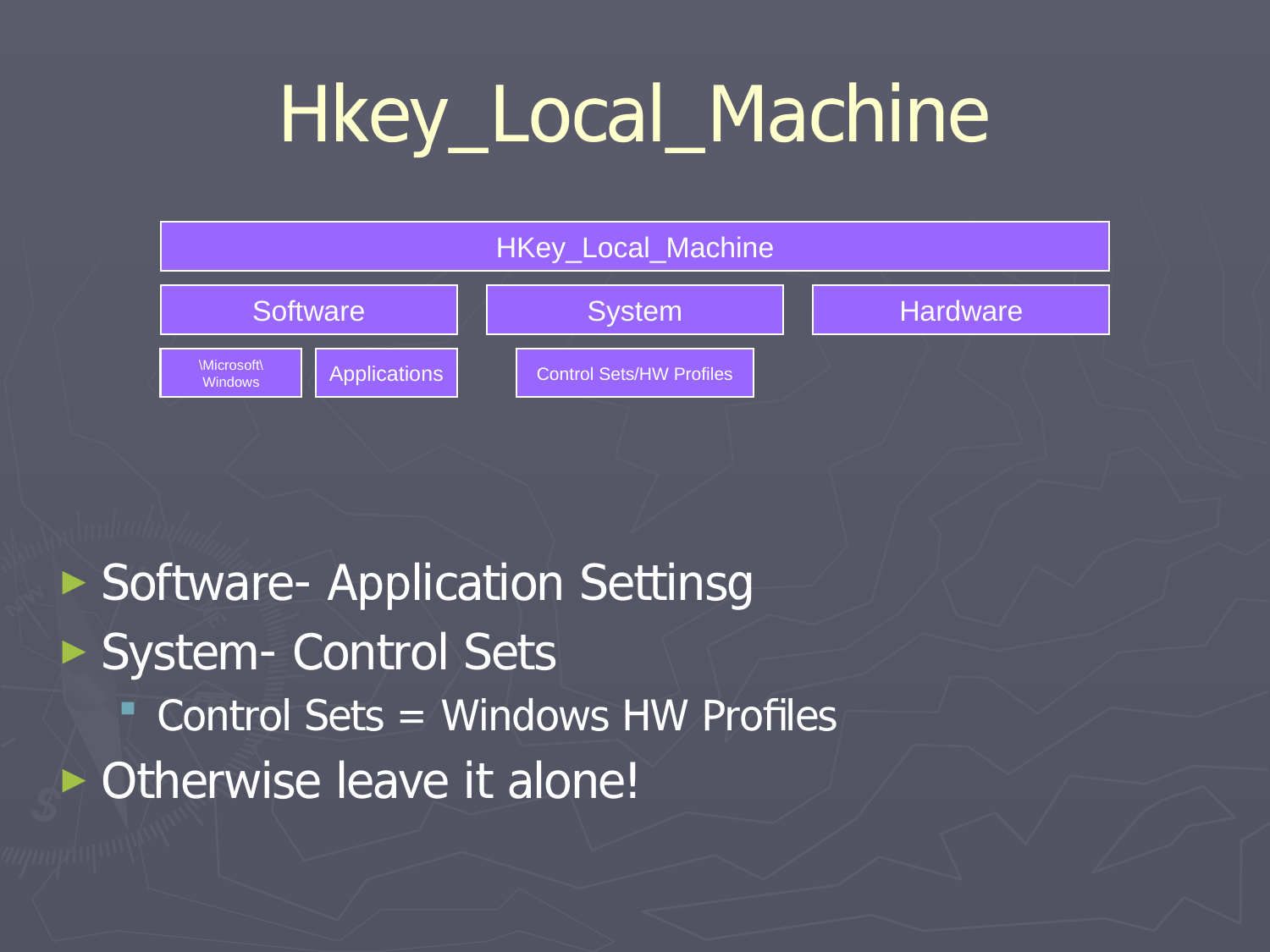

# Hkey_Local_Machine
HKey_Local_Machine
Software
\Microsoft\Windows
Applications
System
Control Sets/HW Profiles
Hardware
Software- Application Settinsg
System- Control Sets
Control Sets = Windows HW Profiles
Otherwise leave it alone!